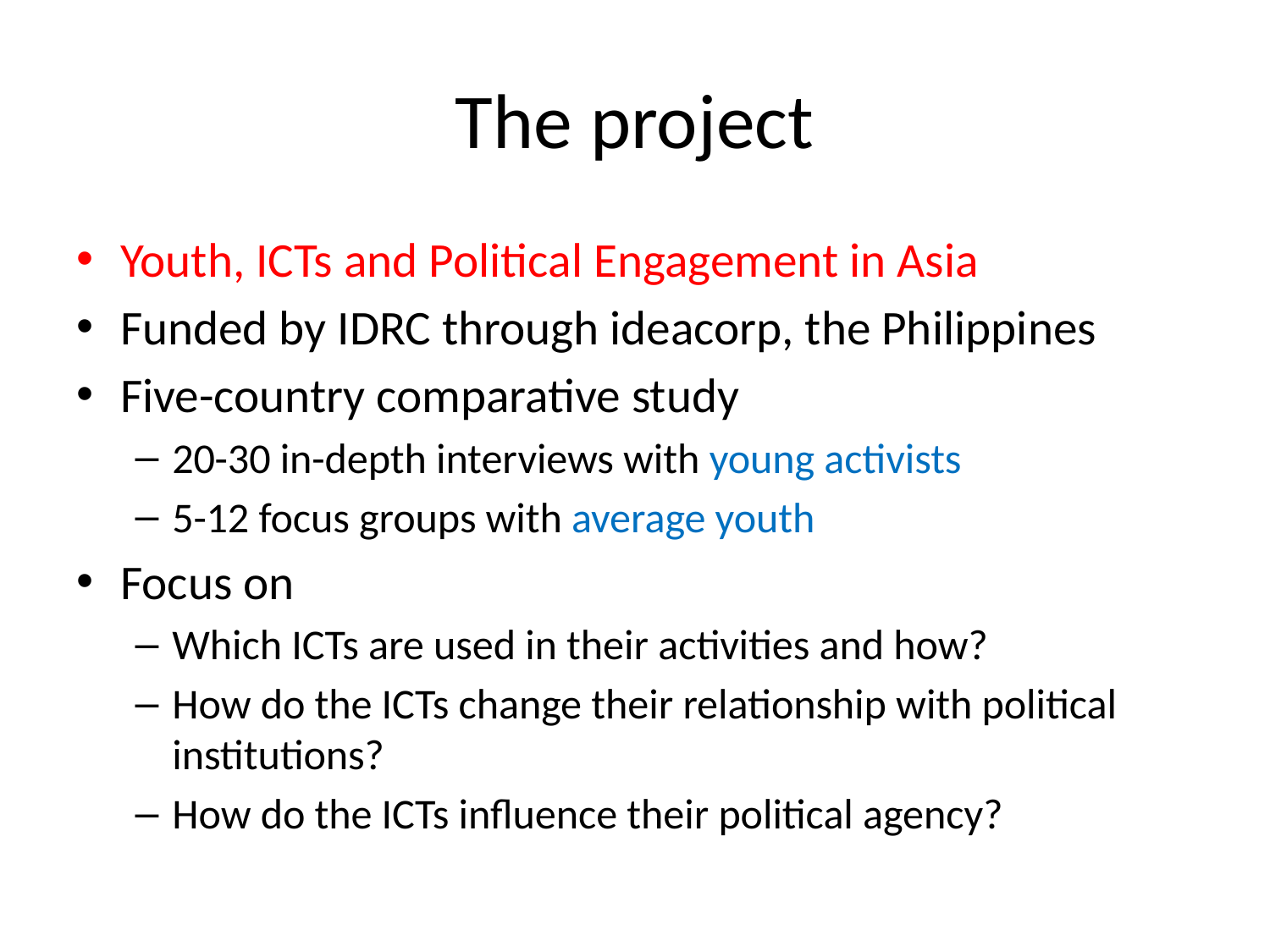

# The project
Youth, ICTs and Political Engagement in Asia
Funded by IDRC through ideacorp, the Philippines
Five-country comparative study
20-30 in-depth interviews with young activists
5-12 focus groups with average youth
Focus on
Which ICTs are used in their activities and how?
How do the ICTs change their relationship with political institutions?
How do the ICTs influence their political agency?